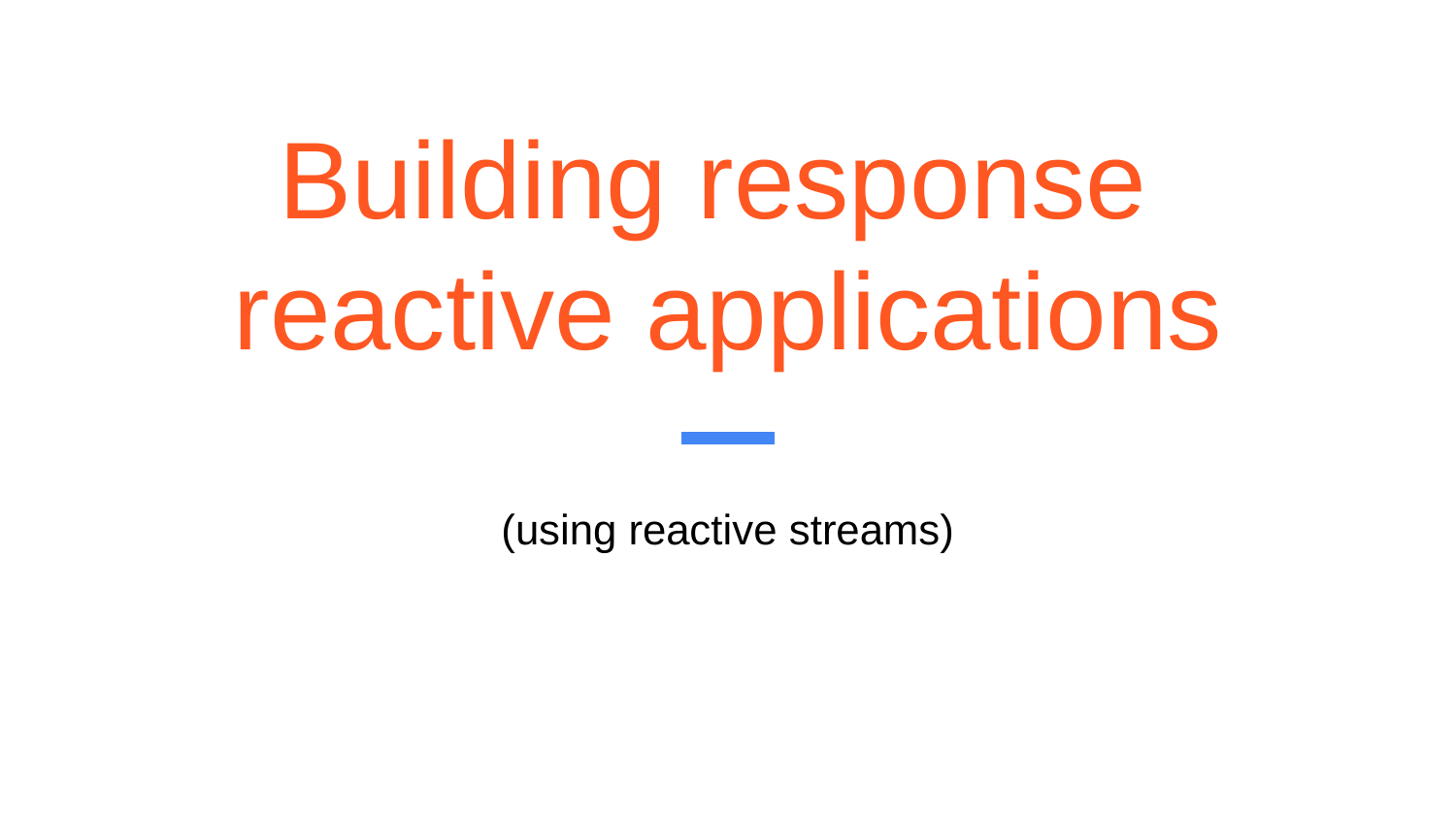

# Building response
reactive applications

(using reactive streams)